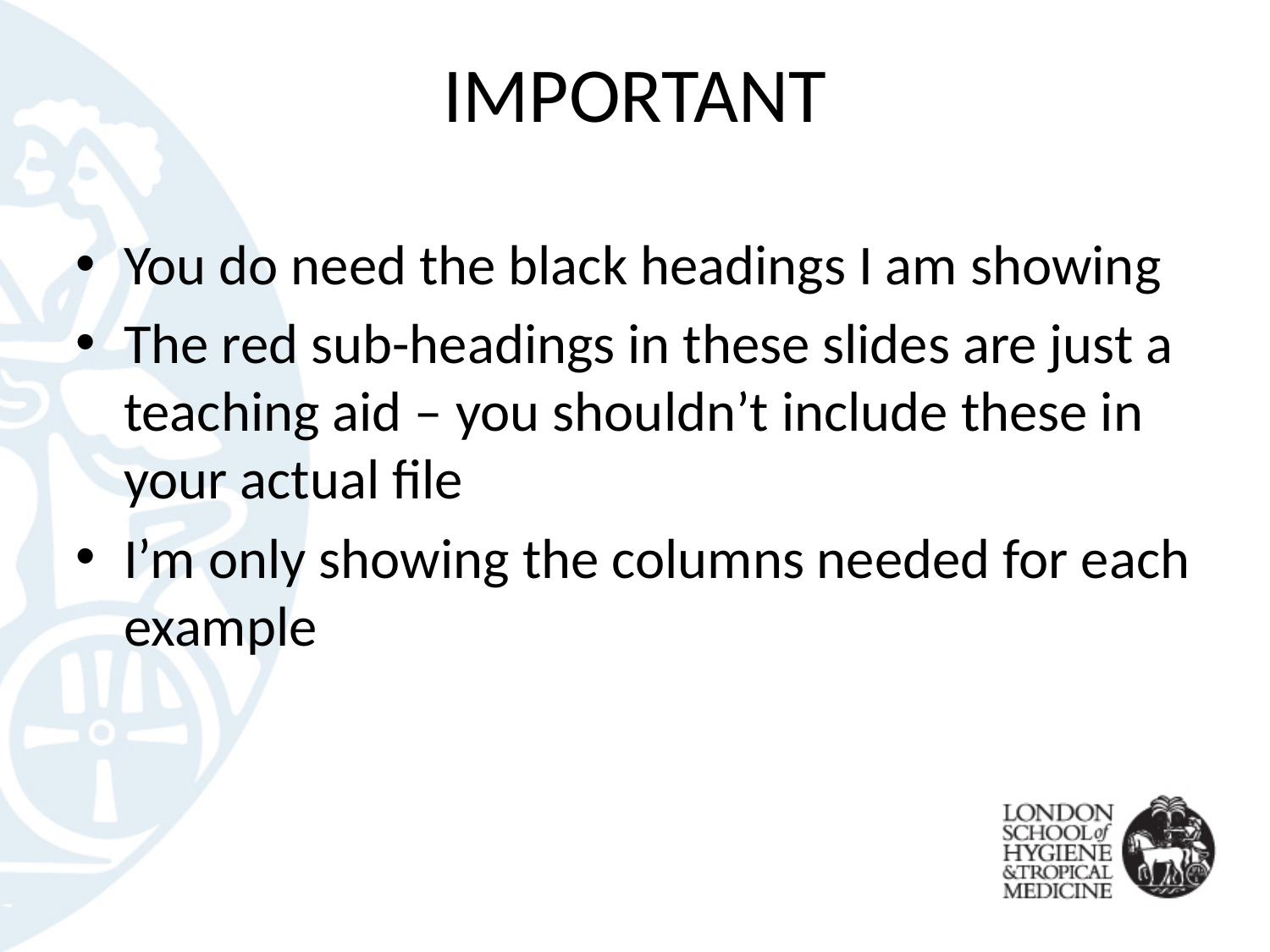

# IMPORTANT
You do need the black headings I am showing
The red sub-headings in these slides are just a teaching aid – you shouldn’t include these in your actual file
I’m only showing the columns needed for each example